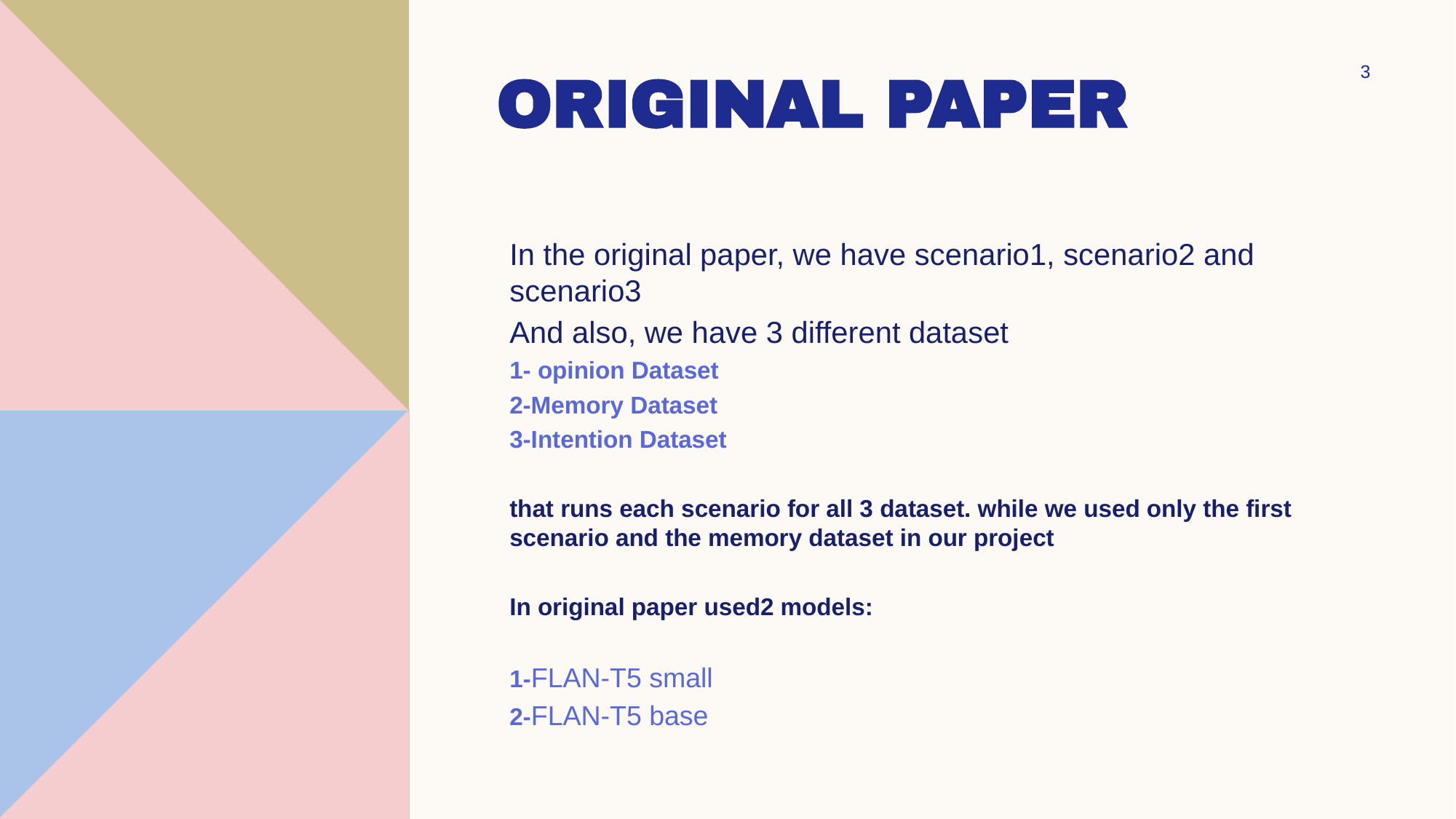

# Original paper
3
In the original paper, we have scenario1, scenario2 and scenario3
And also, we have 3 different dataset
1- opinion Dataset
2-Memory Dataset
3-Intention Dataset

that runs each scenario for all 3 dataset. while we used only the first scenario and the memory dataset in our project

In original paper used2 models:

1-FLAN-T5 small
2-FLAN-T5 base